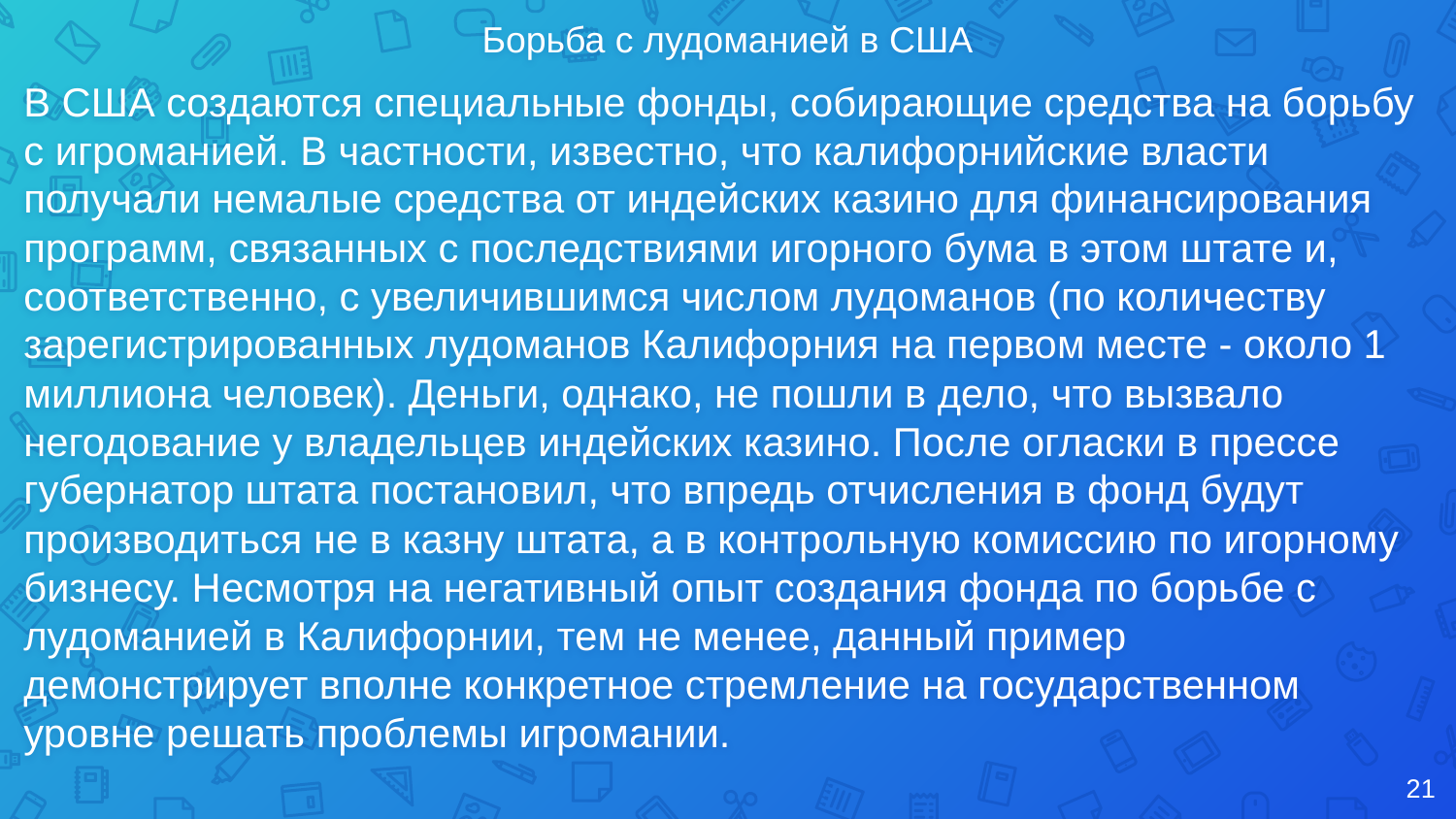

Борьба с лудоманией в США
В США создаются специальные фонды, собирающие средства на борьбу с игроманией. В частности, известно, что калифорнийские власти получали немалые средства от индейских казино для финансирования программ, связанных с последствиями игорного бума в этом штате и, соответственно, с увеличившимся числом лудоманов (по количеству зарегистрированных лудоманов Калифорния на первом месте - около 1 миллиона человек). Деньги, однако, не пошли в дело, что вызвало негодование у владельцев индейских казино. После огласки в прессе губернатор штата постановил, что впредь отчисления в фонд будут производиться не в казну штата, а в контрольную комиссию по игорному бизнесу. Несмотря на негативный опыт создания фонда по борьбе с лудоманией в Калифорнии, тем не менее, данный пример демонстрирует вполне конкретное стремление на государственном уровне решать проблемы игромании.
21